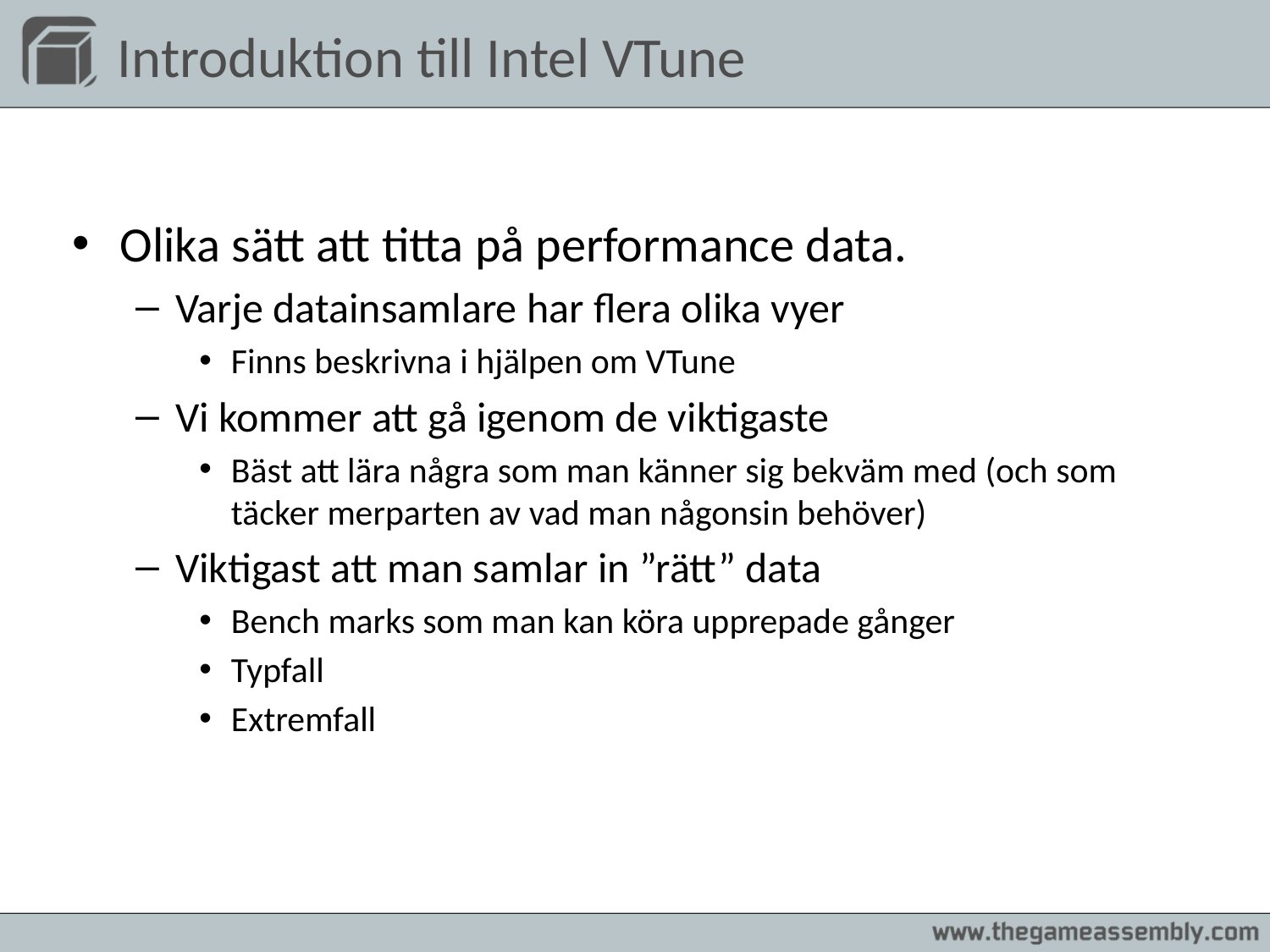

# Introduktion till Intel VTune
Olika sätt att titta på performance data.
Varje datainsamlare har flera olika vyer
Finns beskrivna i hjälpen om VTune
Vi kommer att gå igenom de viktigaste
Bäst att lära några som man känner sig bekväm med (och som täcker merparten av vad man någonsin behöver)
Viktigast att man samlar in ”rätt” data
Bench marks som man kan köra upprepade gånger
Typfall
Extremfall